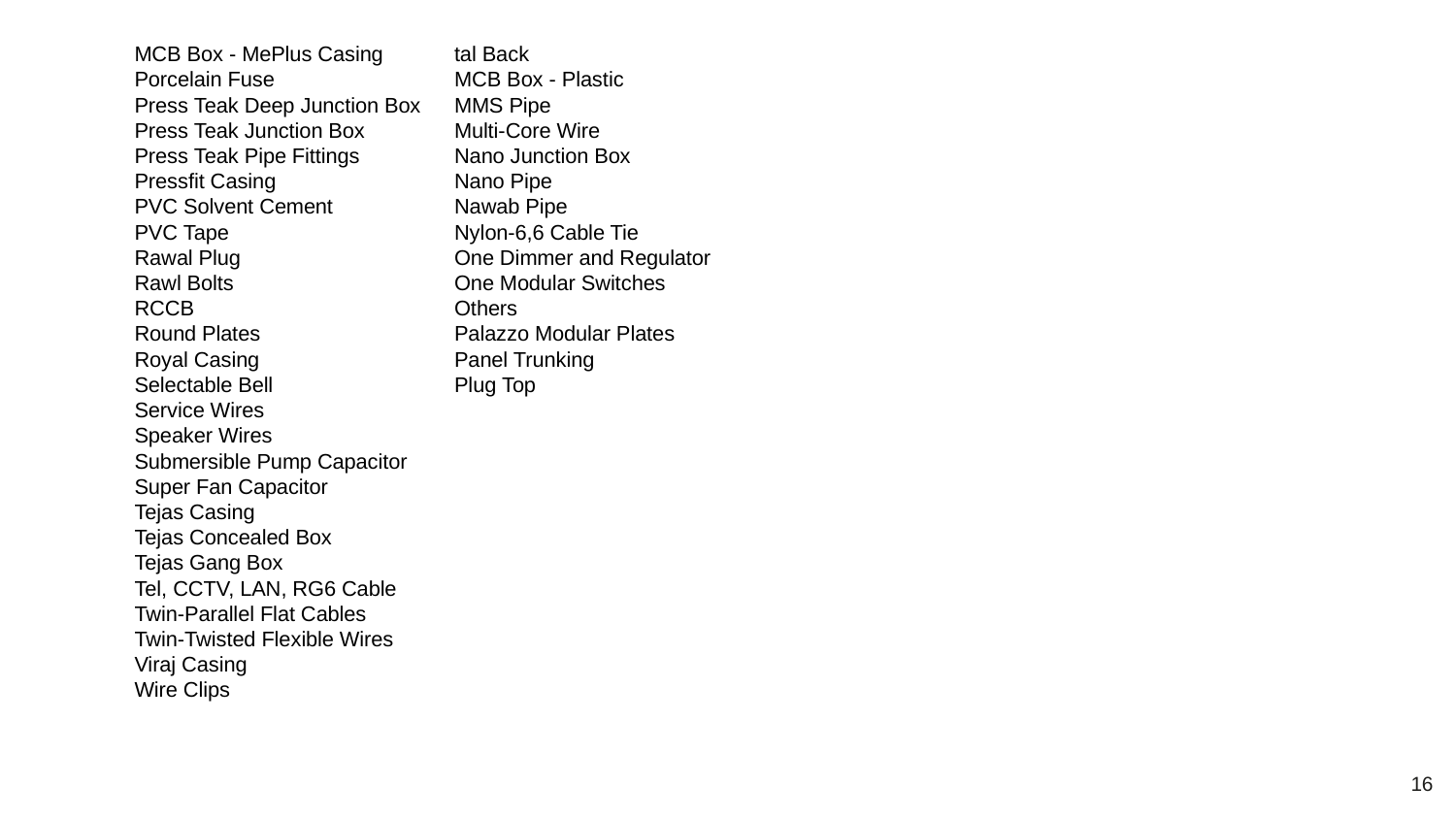

MCB Box - MePlus Casing
Porcelain Fuse
Press Teak Deep Junction Box
Press Teak Junction Box
Press Teak Pipe Fittings
Pressfit Casing
PVC Solvent Cement
PVC Tape
Rawal Plug
Rawl Bolts
RCCB
Round Plates
Royal Casing
Selectable Bell
Service Wires
Speaker Wires
Submersible Pump Capacitor
Super Fan Capacitor
Tejas Casing
Tejas Concealed Box
Tejas Gang Box
Tel, CCTV, LAN, RG6 Cable
Twin-Parallel Flat Cables
Twin-Twisted Flexible Wires
Viraj Casing
Wire Clips
tal Back
MCB Box - Plastic
MMS Pipe
Multi-Core Wire
Nano Junction Box
Nano Pipe
Nawab Pipe
Nylon-6,6 Cable Tie
One Dimmer and Regulator
One Modular Switches
Others
Palazzo Modular Plates
Panel Trunking
Plug Top
16